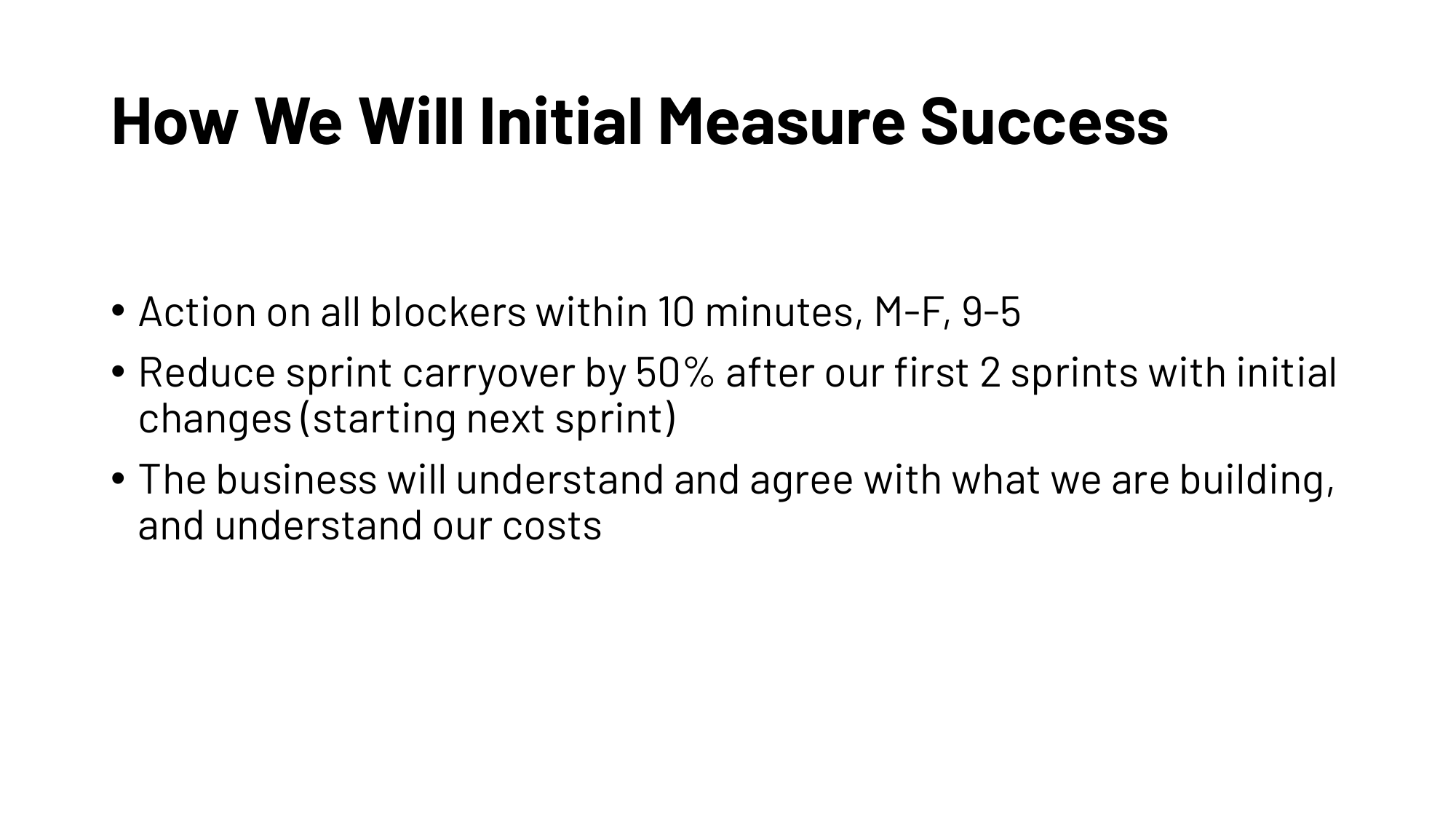

# How We Will Initial Measure Success

Action on all blockers within 10 minutes, M-F, 9-5
Reduce sprint carryover by 50% after our first 2 sprints with initial changes (starting next sprint)
The business will understand and agree with what we are building, and understand our costs